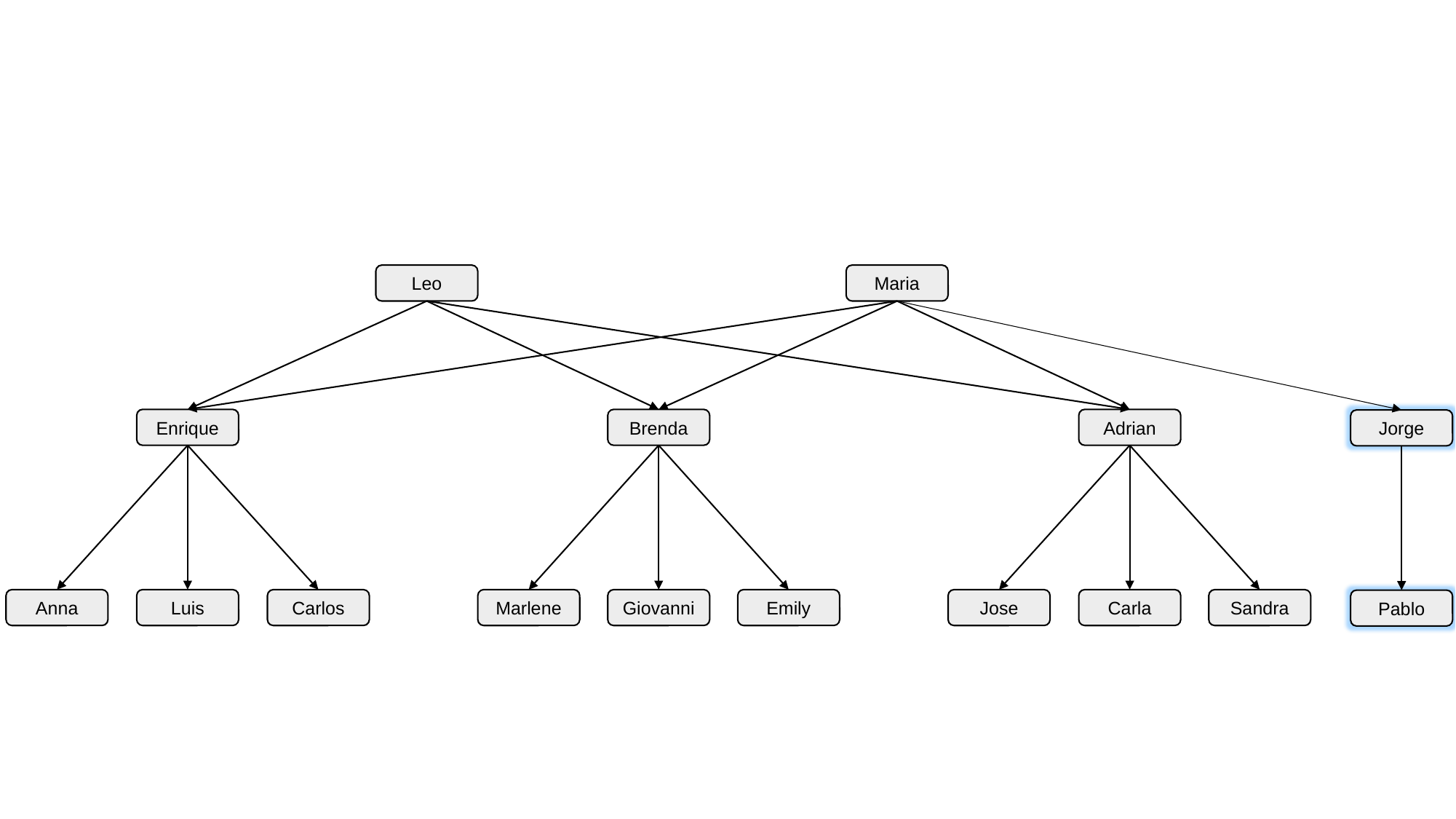

Leo
Maria
Brenda
Adrian
Enrique
Jorge
Carla
Sandra
Giovanni
Emily
Jose
Marlene
Carlos
Luis
Anna
Pablo